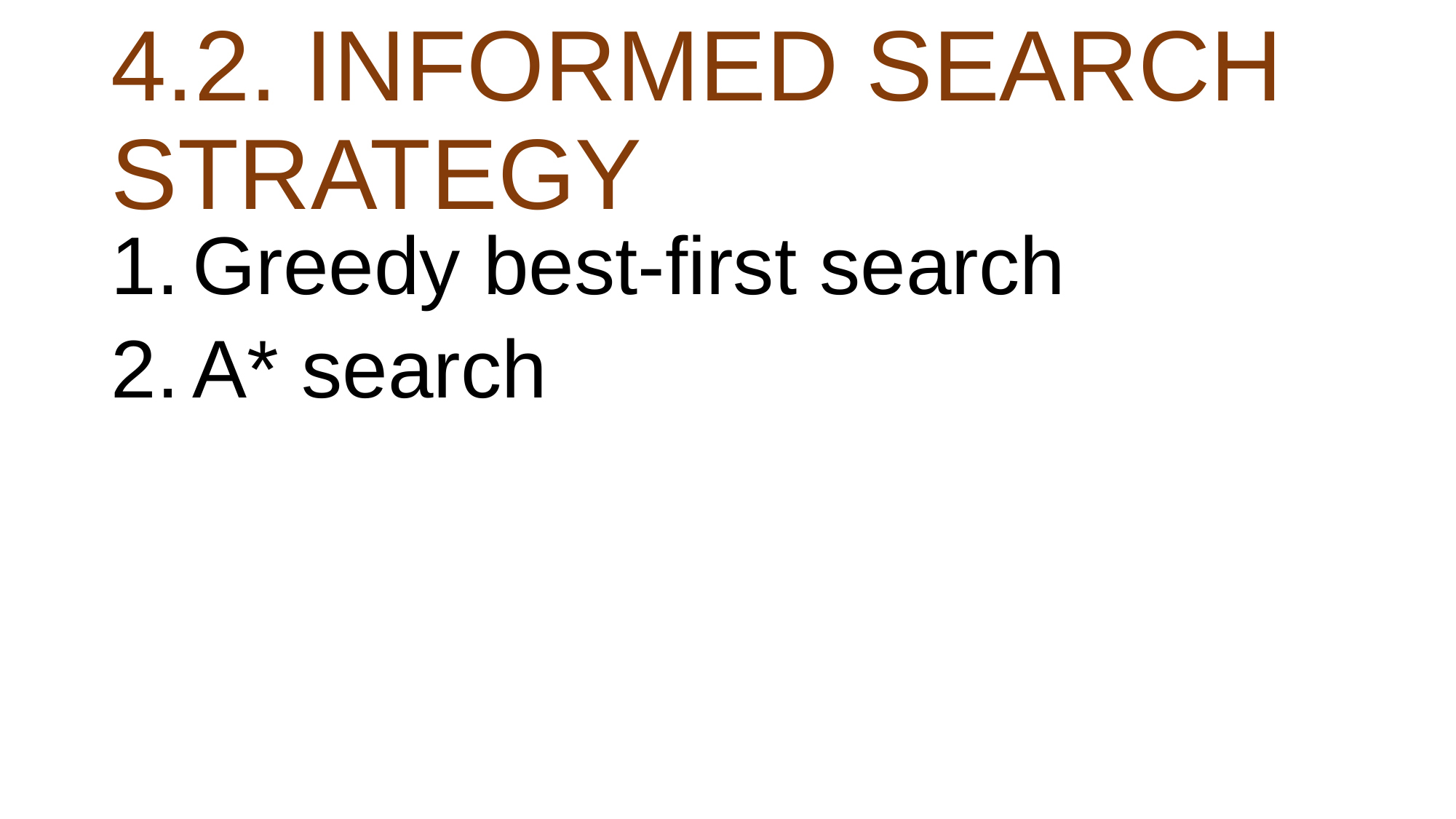

# 4.2. INFORMED SEARCH STRATEGY
Greedy best-first search
A* search